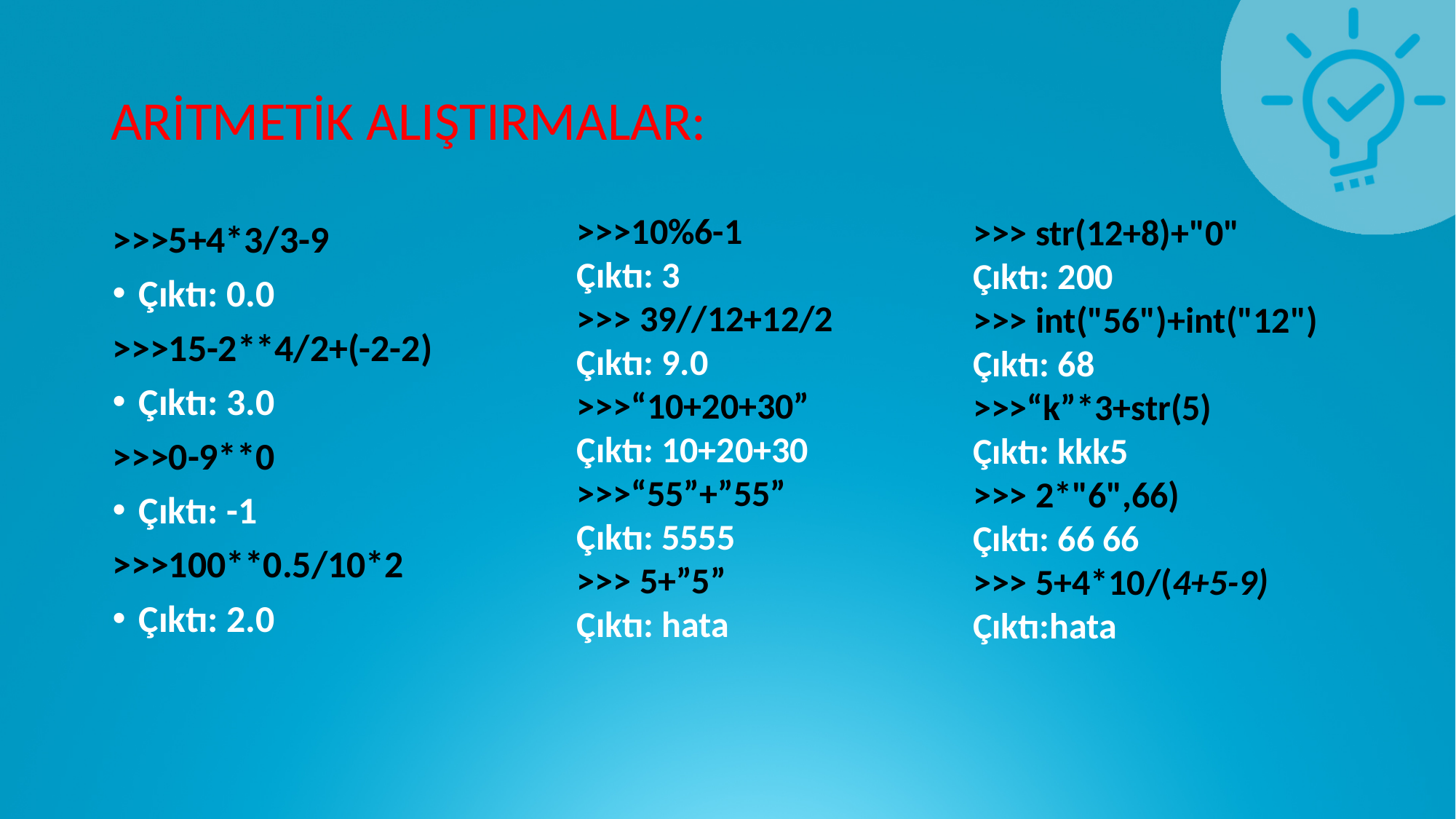

# ARİTMETİK ALIŞTIRMALAR:
>>>10%6-1
Çıktı: 3
>>> 39//12+12/2
Çıktı: 9.0
>>>“10+20+30”
Çıktı: 10+20+30
>>>“55”+”55”
Çıktı: 5555
>>> 5+”5”
Çıktı: hata

>>> str(12+8)+"0"
Çıktı: 200
>>> int("56")+int("12")
Çıktı: 68
>>>“k”*3+str(5)
Çıktı: kkk5
>>> 2*"6",66)
Çıktı: 66 66
>>> 5+4*10/(4+5-9)
Çıktı:hata

>>>5+4*3/3-9
Çıktı: 0.0
>>>15-2**4/2+(-2-2)
Çıktı: 3.0
>>>0-9**0
Çıktı: -1
>>>100**0.5/10*2
Çıktı: 2.0